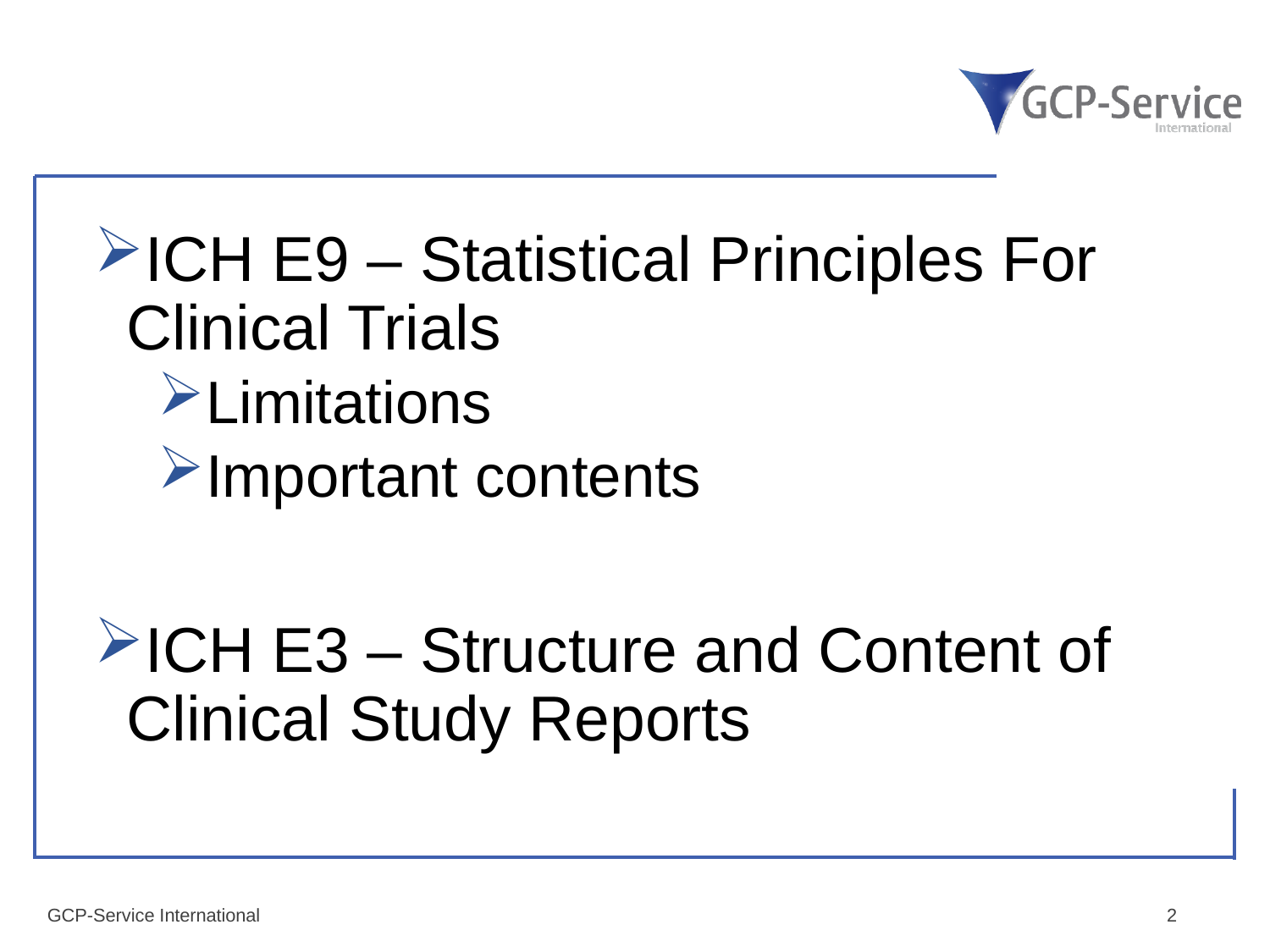

ICH E9 – Statistical Principles For Clinical Trials
Limitations
Important contents

ICH E3 – Structure and Content of Clinical Study Reports
GCP-Service International
2